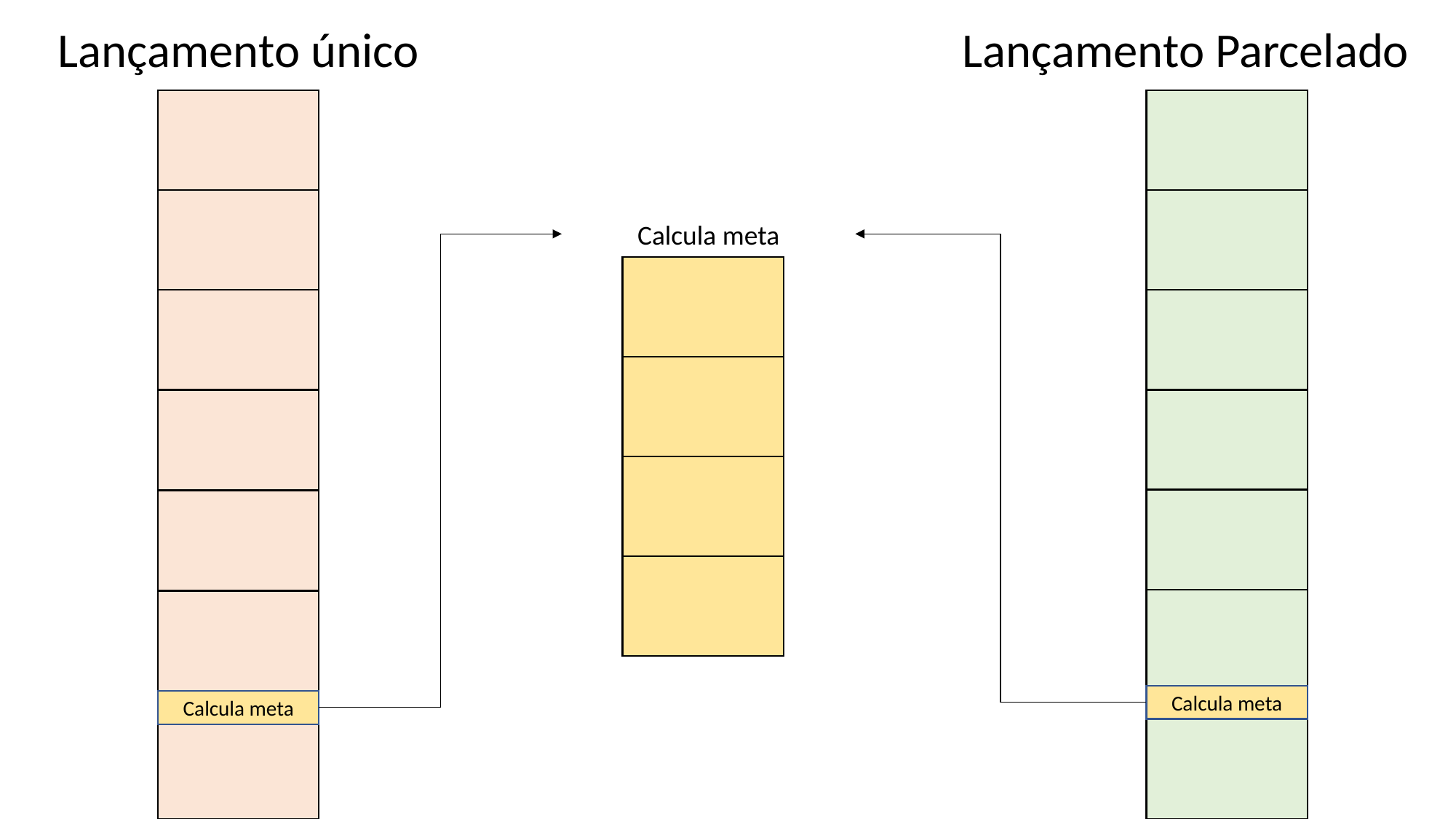

Lançamento único
Lançamento Parcelado

Calcula meta

Calcula meta
Calcula meta